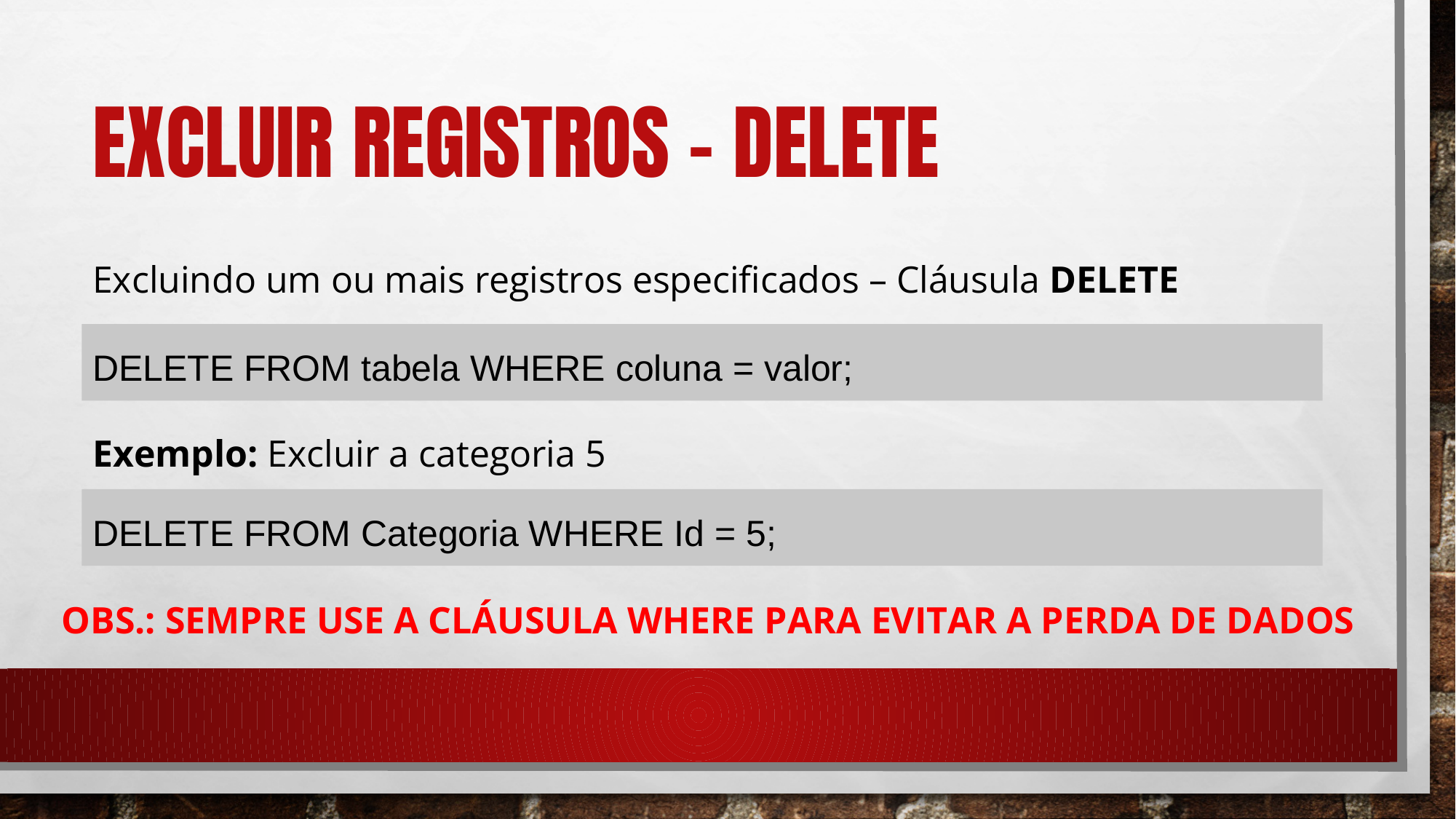

# EXCLUIR REGISTROS - DELETE
Excluindo um ou mais registros especificados – Cláusula DELETE
DELETE FROM tabela WHERE coluna = valor;
Exemplo: Excluir a categoria 5
DELETE FROM Categoria WHERE Id = 5;
OBS.: SEMPRE USE A CLÁUSULA WHERE PARA EVITAR A PERDA DE DADOS